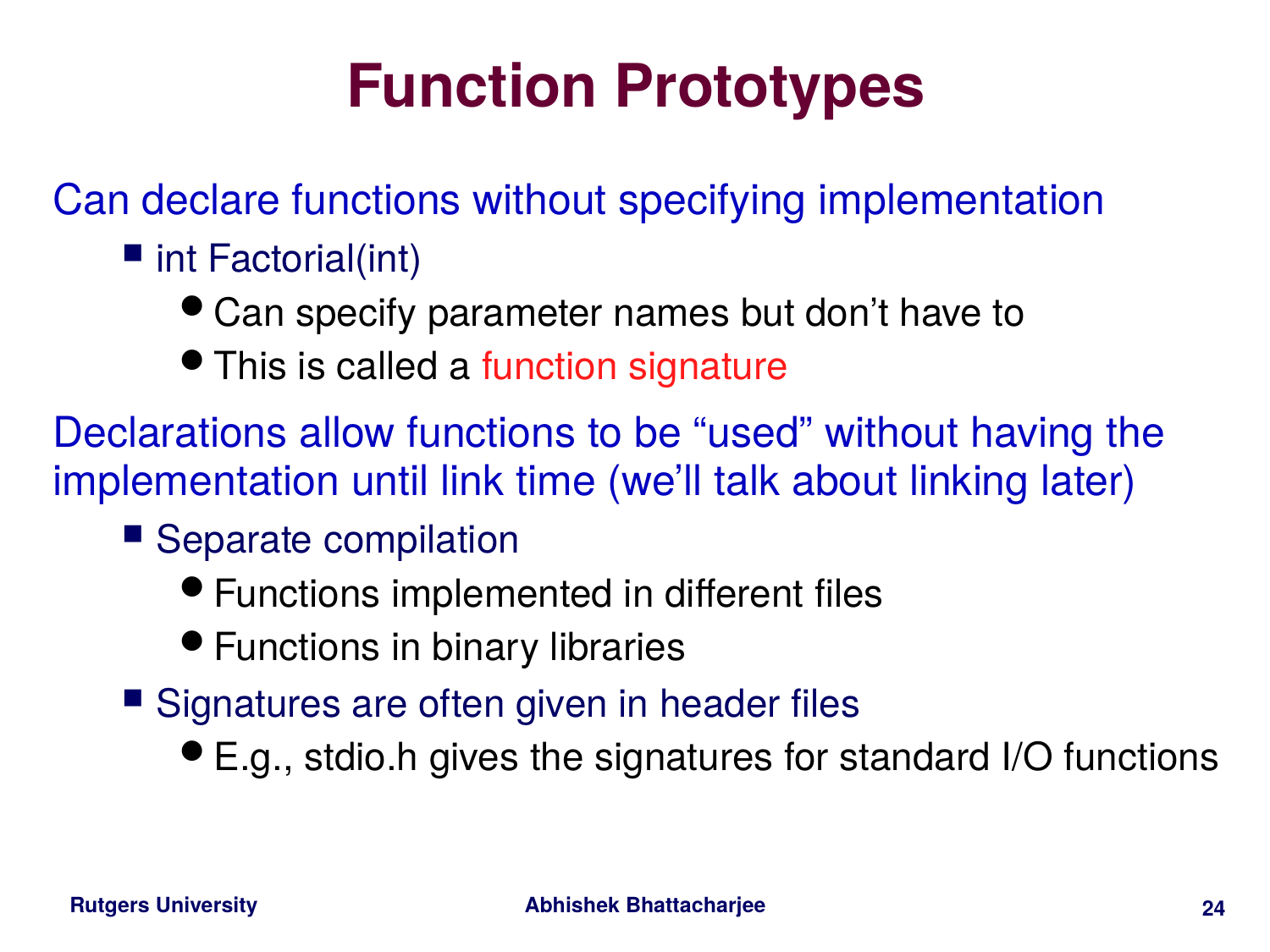

# Function Prototypes
Can declare functions without specifying implementation
int Factorial(int)
Can specify parameter names but don’t have to
This is called a function signature
Declarations allow functions to be “used” without having the implementation until link time (we’ll talk about linking later)
Separate compilation
Functions implemented in different files
Functions in binary libraries
Signatures are often given in header files
E.g., stdio.h gives the signatures for standard I/O functions